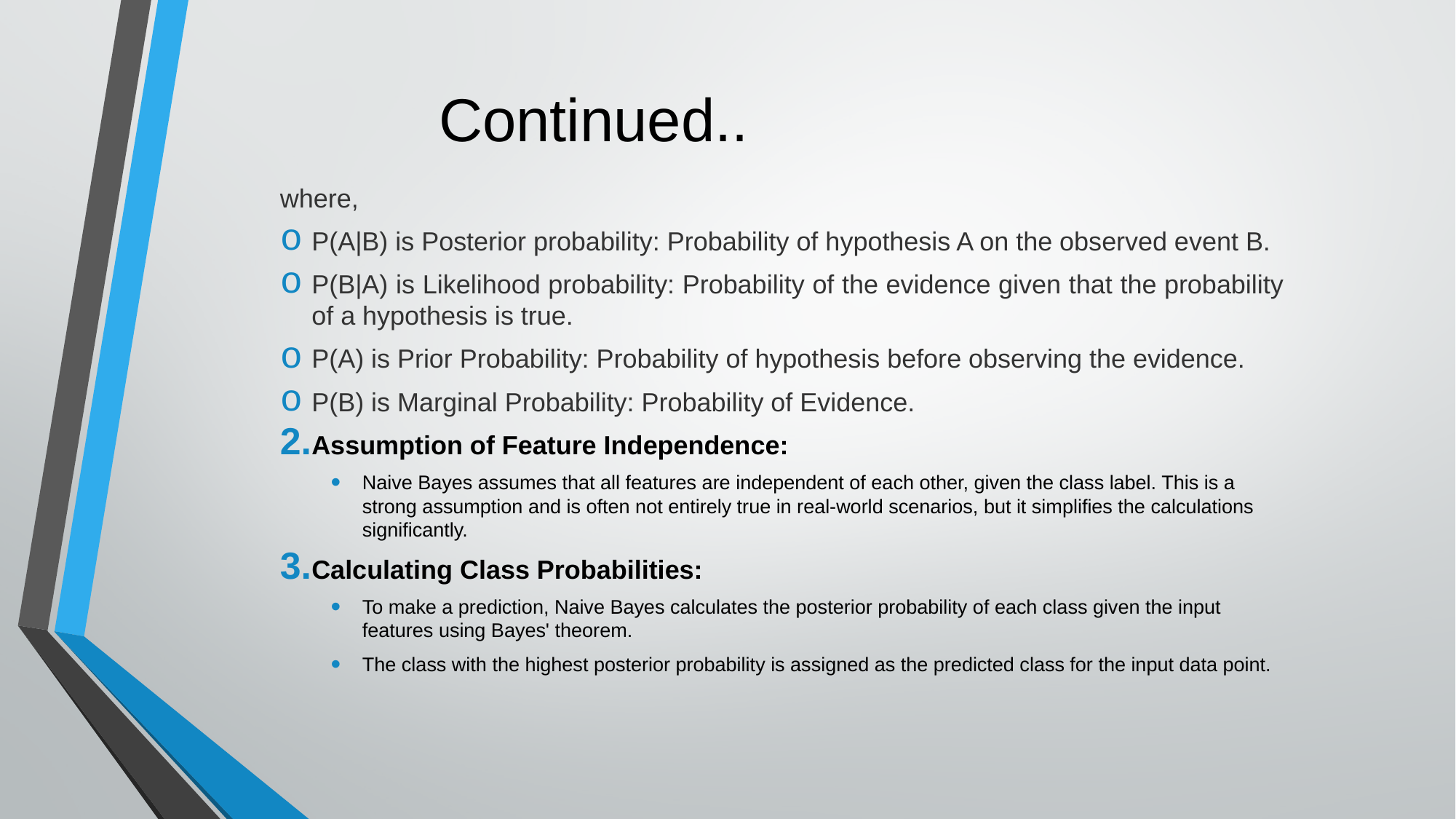

# Continued..
where,
P(A|B) is Posterior probability: Probability of hypothesis A on the observed event B.
P(B|A) is Likelihood probability: Probability of the evidence given that the probability of a hypothesis is true.
P(A) is Prior Probability: Probability of hypothesis before observing the evidence.
P(B) is Marginal Probability: Probability of Evidence.
Assumption of Feature Independence:
Naive Bayes assumes that all features are independent of each other, given the class label. This is a strong assumption and is often not entirely true in real-world scenarios, but it simplifies the calculations significantly.
Calculating Class Probabilities:
To make a prediction, Naive Bayes calculates the posterior probability of each class given the input features using Bayes' theorem.
The class with the highest posterior probability is assigned as the predicted class for the input data point.